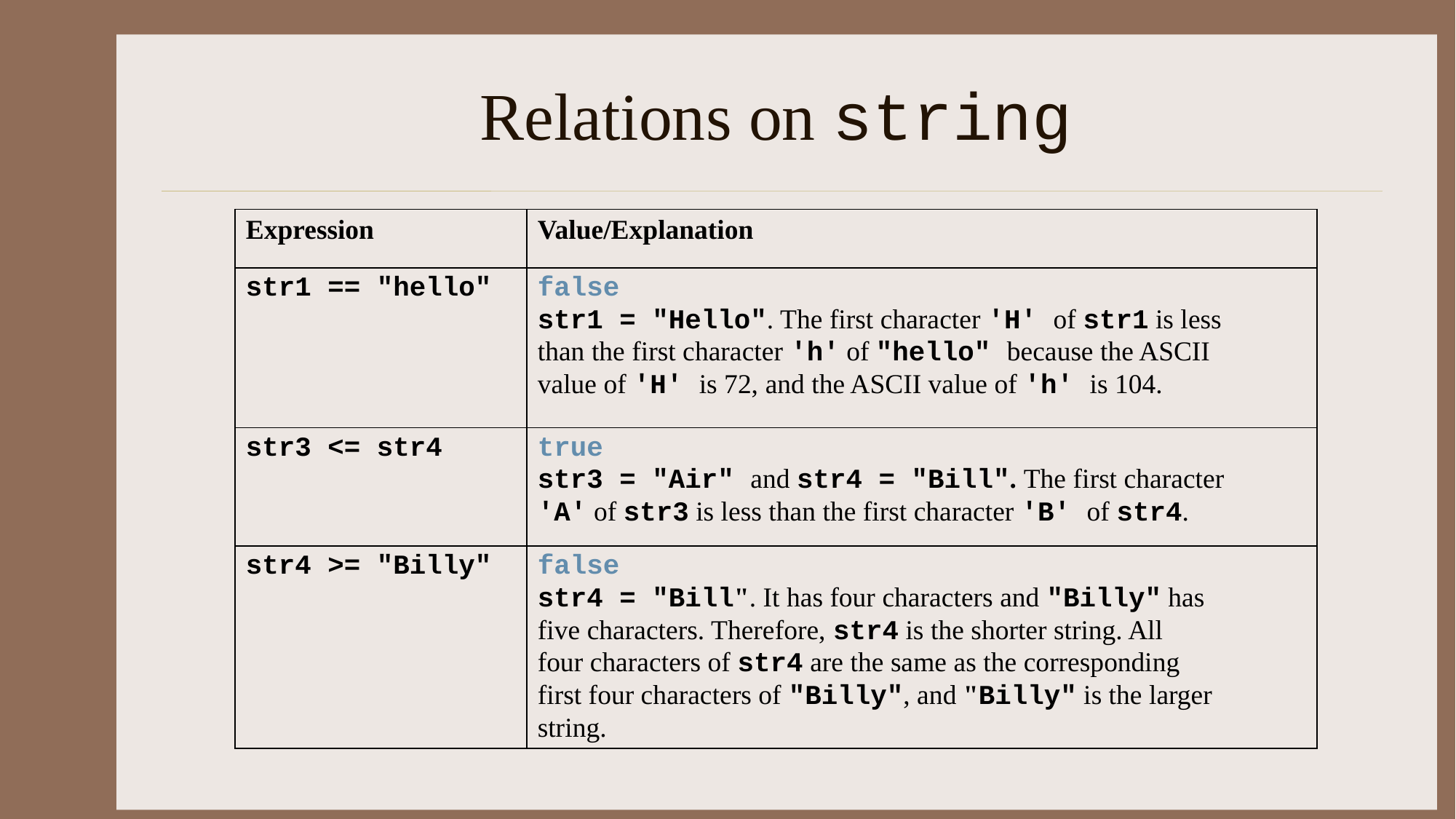

# Relations on string
| Expression | Value/Explanation |
| --- | --- |
| str1 == "hello" | false str1 = "Hello". The first character 'H' of str1 is less than the first character 'h' of "hello" because the ASCII value of 'H' is 72, and the ASCII value of 'h' is 104. |
| str3 <= str4 | true str3 = "Air" and str4 = "Bill". The first character 'A' of str3 is less than the first character 'B' of str4. |
| str4 >= "Billy" | false str4 = "Bill". It has four characters and "Billy" has five characters. Therefore, str4 is the shorter string. All four characters of str4 are the same as the corresponding first four characters of "Billy", and "Billy" is the larger string. |